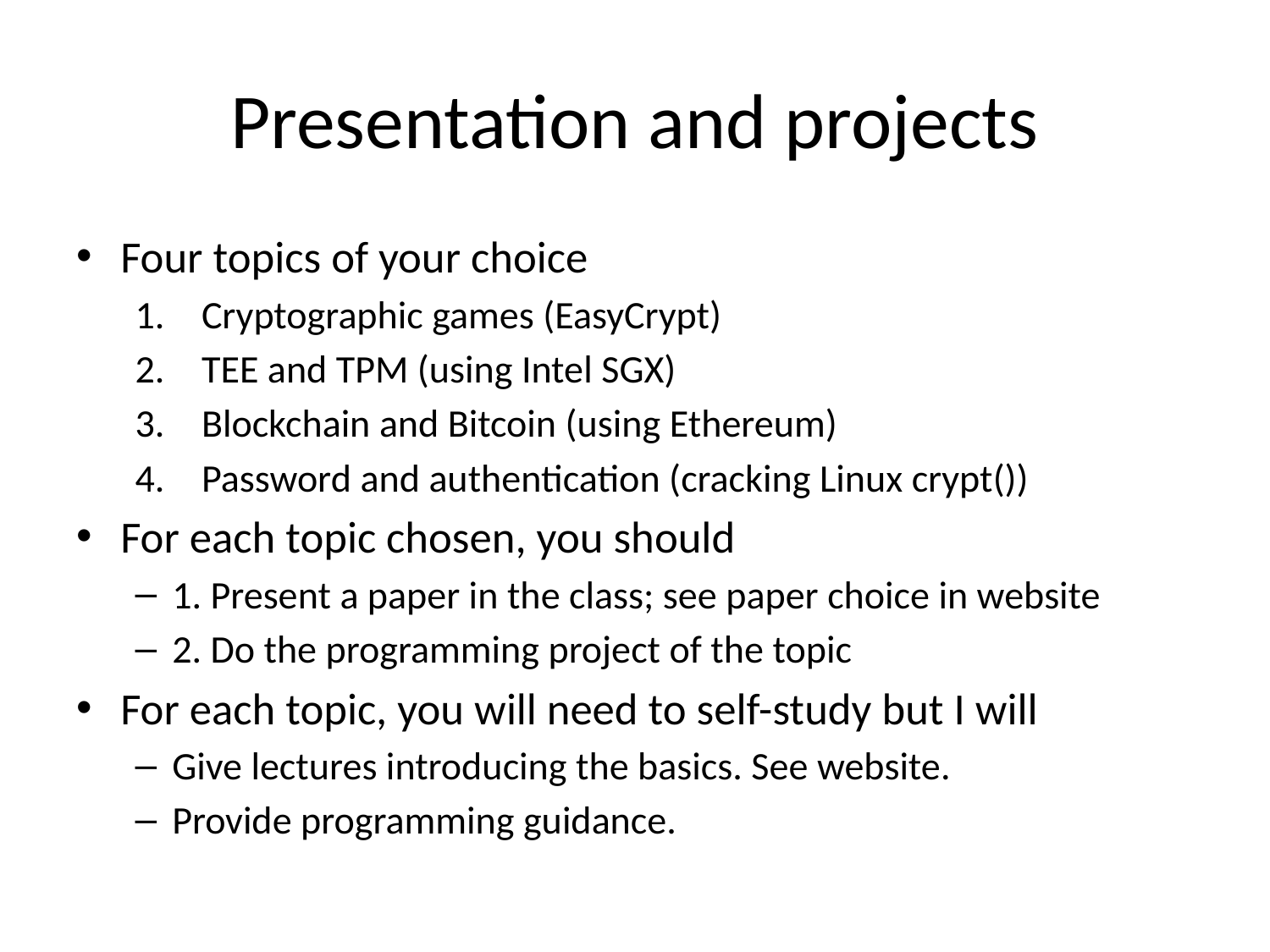

# Presentation and projects
Four topics of your choice
Cryptographic games (EasyCrypt)
TEE and TPM (using Intel SGX)
Blockchain and Bitcoin (using Ethereum)
Password and authentication (cracking Linux crypt())
For each topic chosen, you should
1. Present a paper in the class; see paper choice in website
2. Do the programming project of the topic
For each topic, you will need to self-study but I will
Give lectures introducing the basics. See website.
Provide programming guidance.